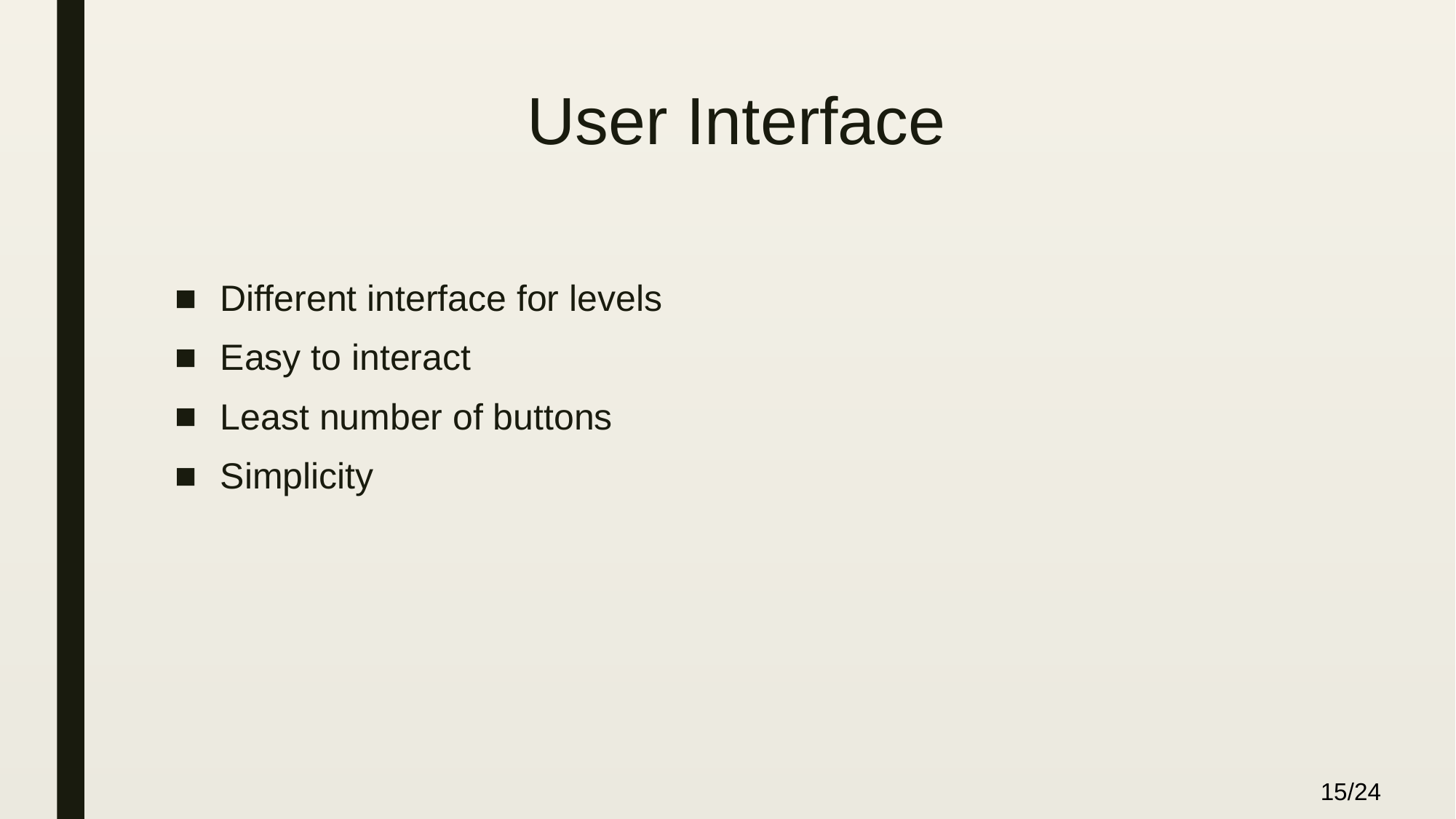

# User Interface
Different interface for levels
Easy to interact
Least number of buttons
Simplicity